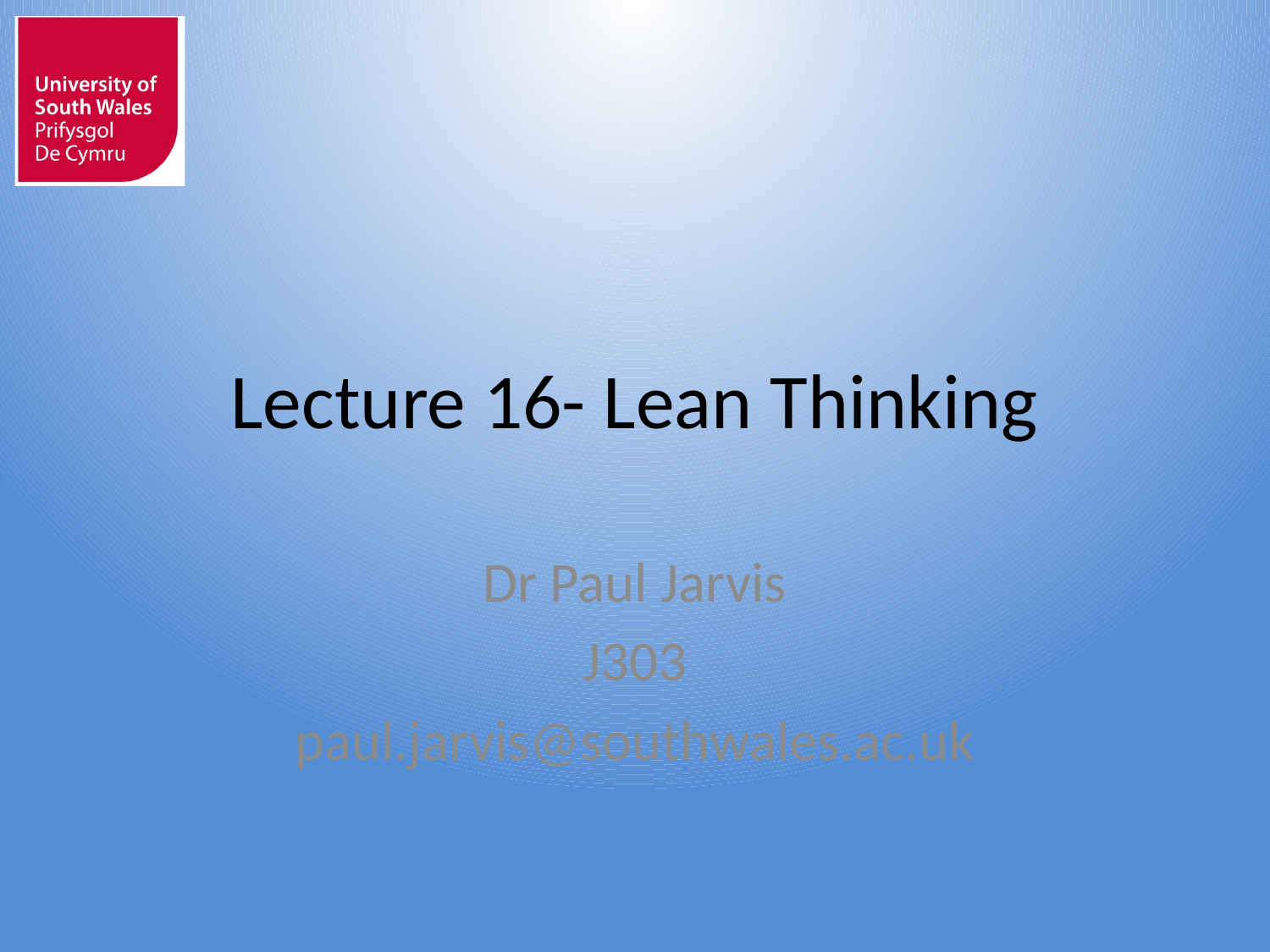

# Lecture 16- Lean Thinking
Dr Paul Jarvis
J303
paul.jarvis@southwales.ac.uk